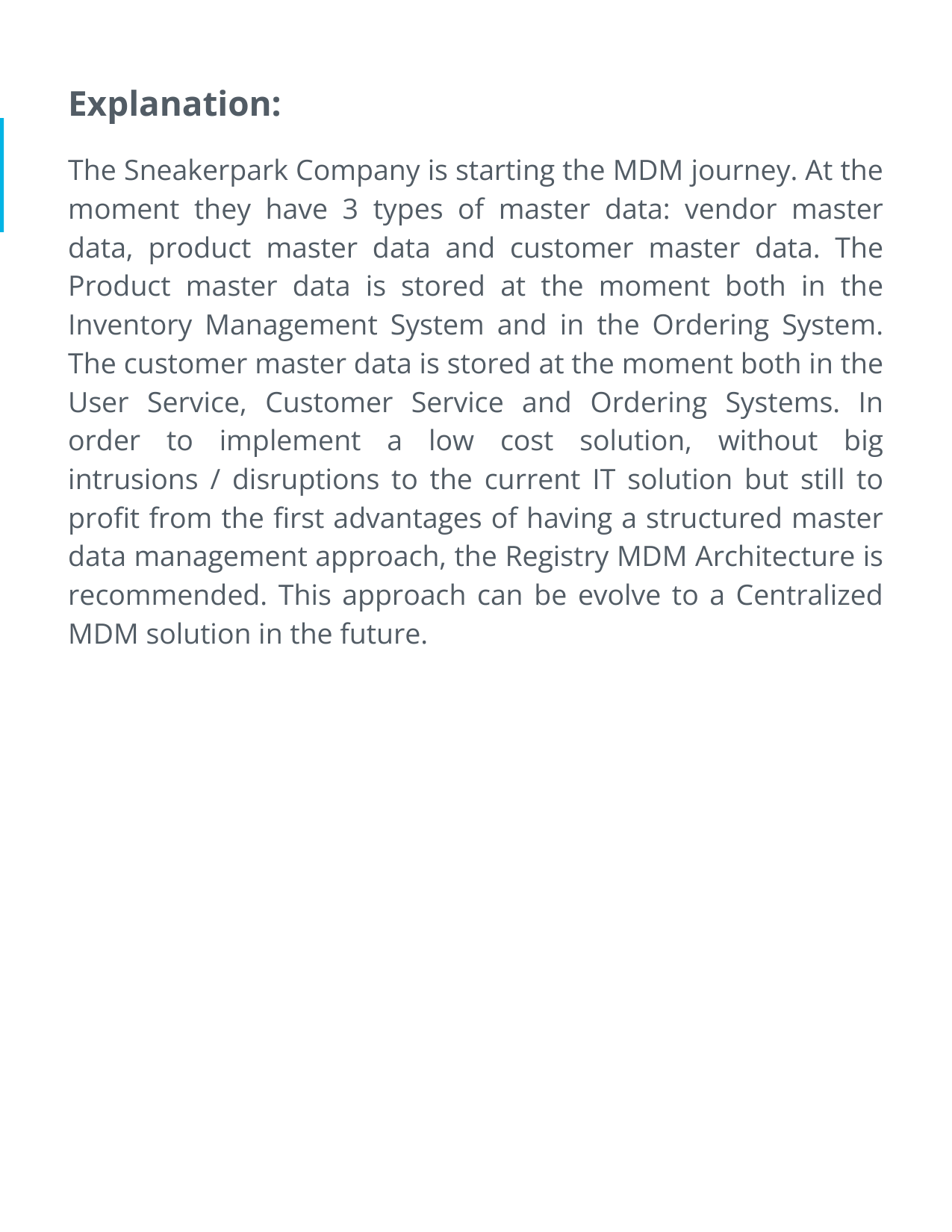

Explanation:
The Sneakerpark Company is starting the MDM journey. At the moment they have 3 types of master data: vendor master data, product master data and customer master data. The Product master data is stored at the moment both in the Inventory Management System and in the Ordering System. The customer master data is stored at the moment both in the User Service, Customer Service and Ordering Systems. In order to implement a low cost solution, without big intrusions / disruptions to the current IT solution but still to profit from the first advantages of having a structured master data management approach, the Registry MDM Architecture is recommended. This approach can be evolve to a Centralized MDM solution in the future.